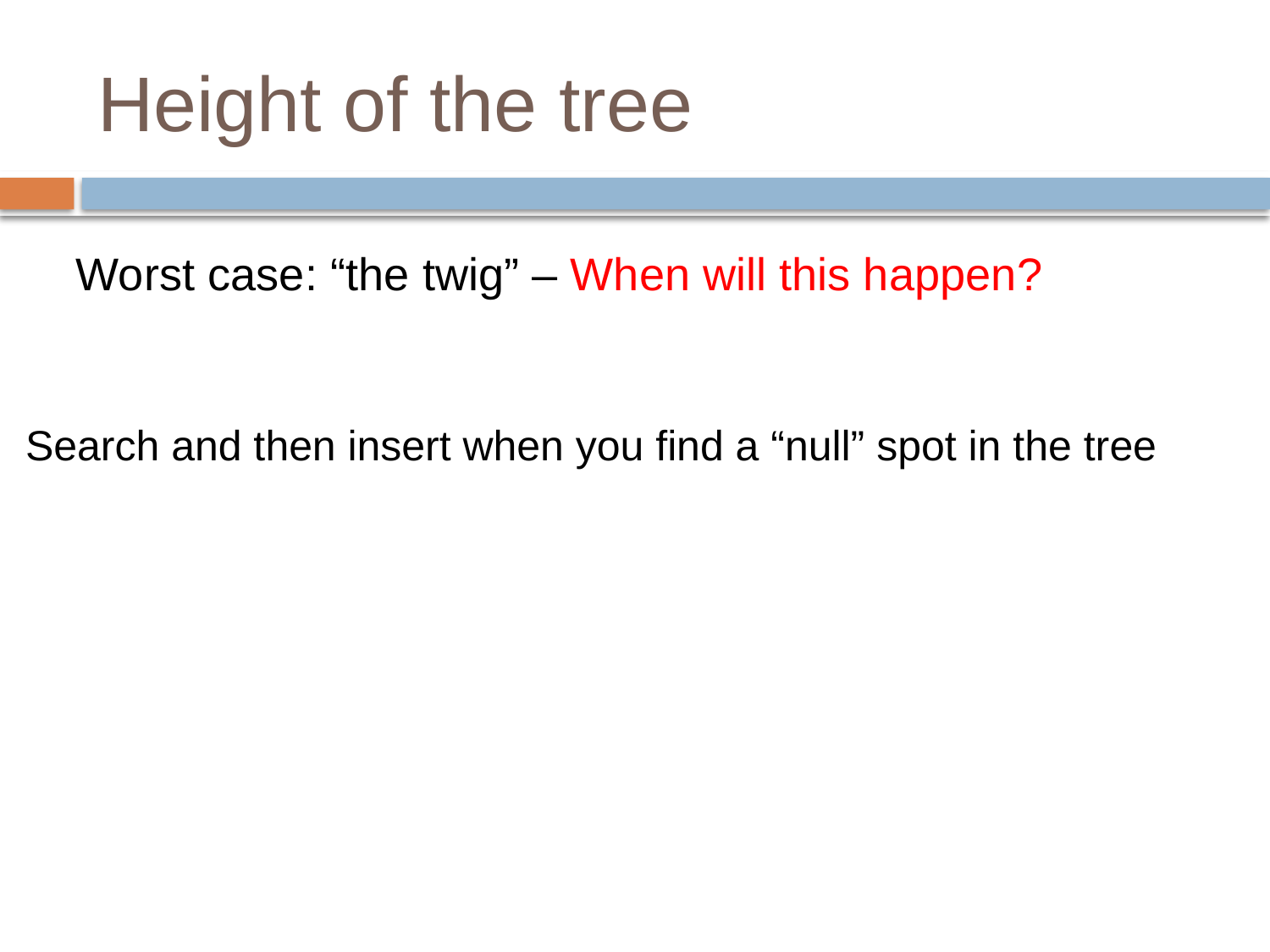

# Height of the tree
Worst case: “the twig” – When will this happen?
Search and then insert when you find a “null” spot in the tree